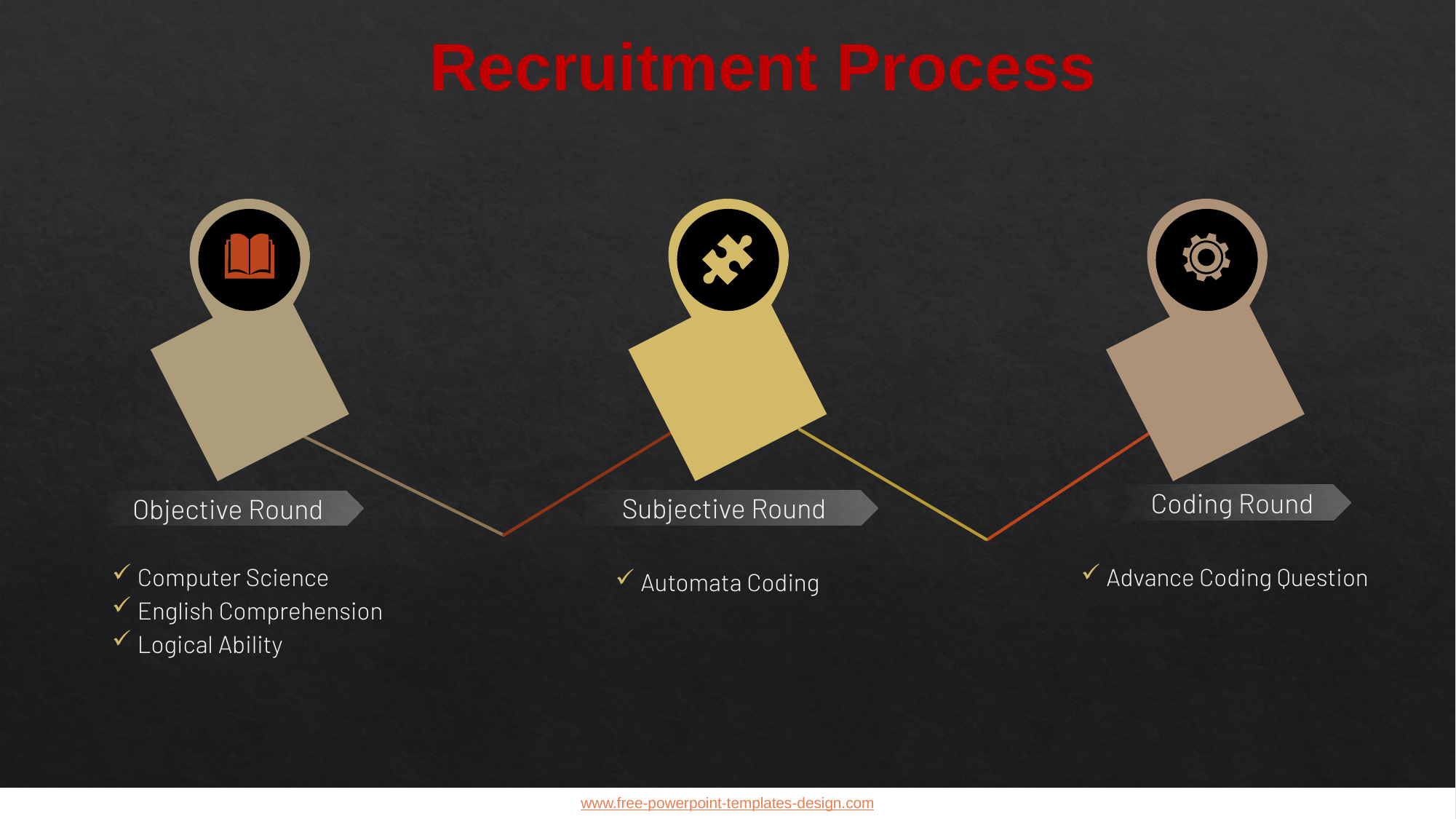

Recruitment Process

Coding Round
Subjective Round
Objective Round
 Computer Science
 English Comprehension
 Logical Ability
 Advance Coding Question
 Automata Coding
www.free-powerpoint-templates-design.com